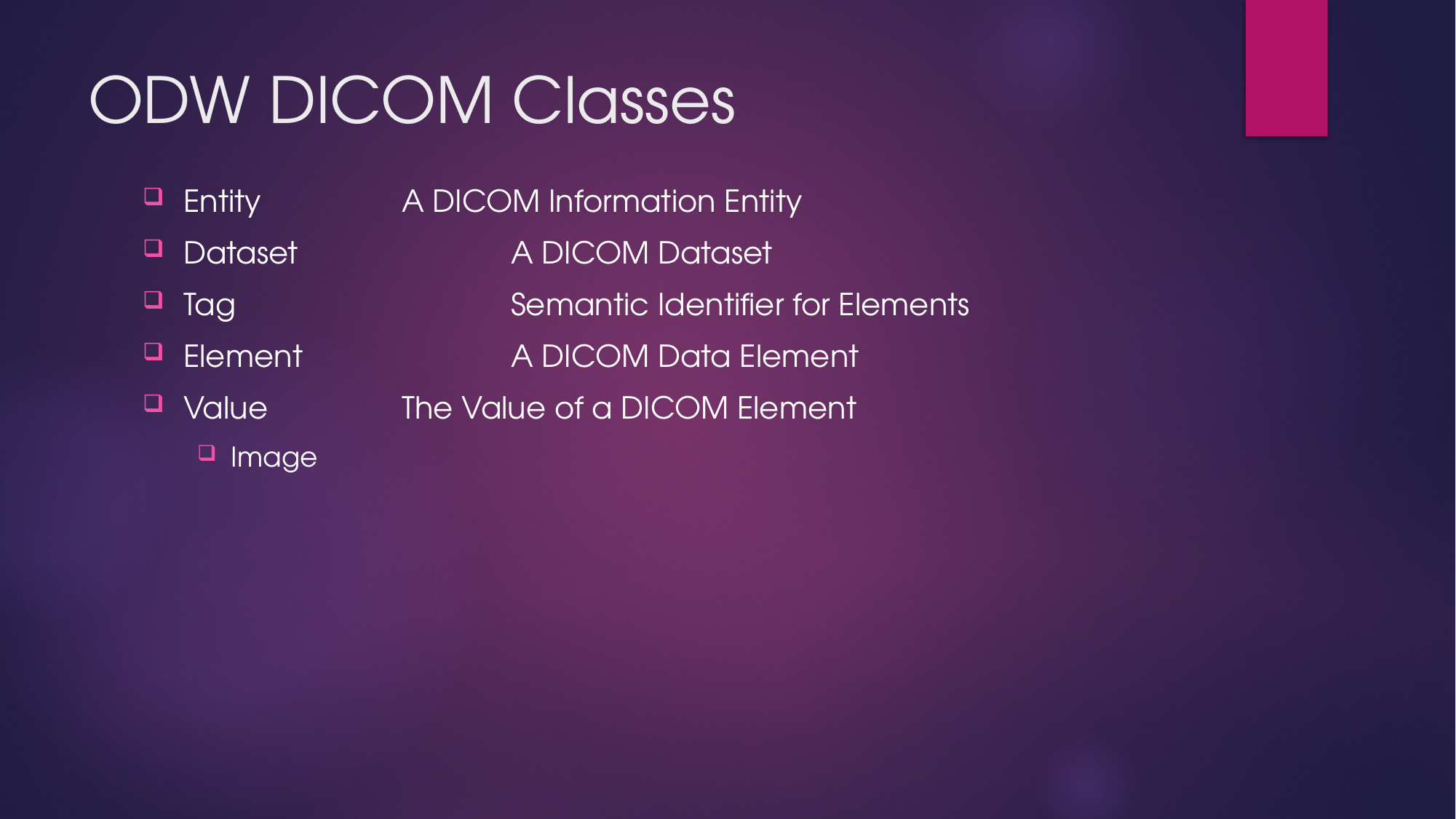

# ODW DICOM Classes
Entity		A DICOM Information Entity
Dataset		A DICOM Dataset
Tag			Semantic Identifier for Elements
Element		A DICOM Data Element
Value		The Value of a DICOM Element
Image